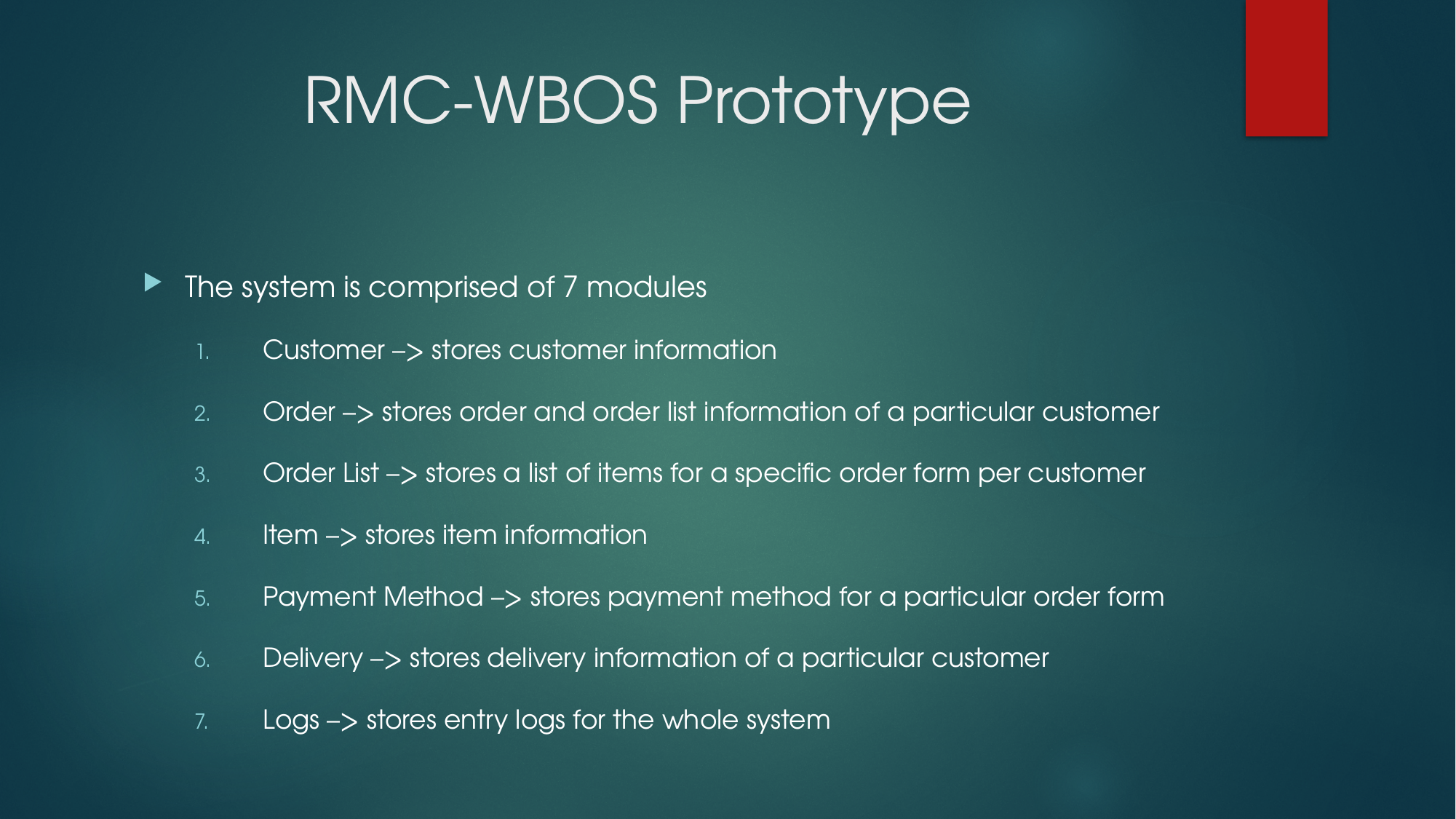

# RMC-WBOS Prototype
The system is comprised of 7 modules
Customer –> stores customer information
Order –> stores order and order list information of a particular customer
Order List –> stores a list of items for a specific order form per customer
Item –> stores item information
Payment Method –> stores payment method for a particular order form
Delivery –> stores delivery information of a particular customer
Logs –> stores entry logs for the whole system